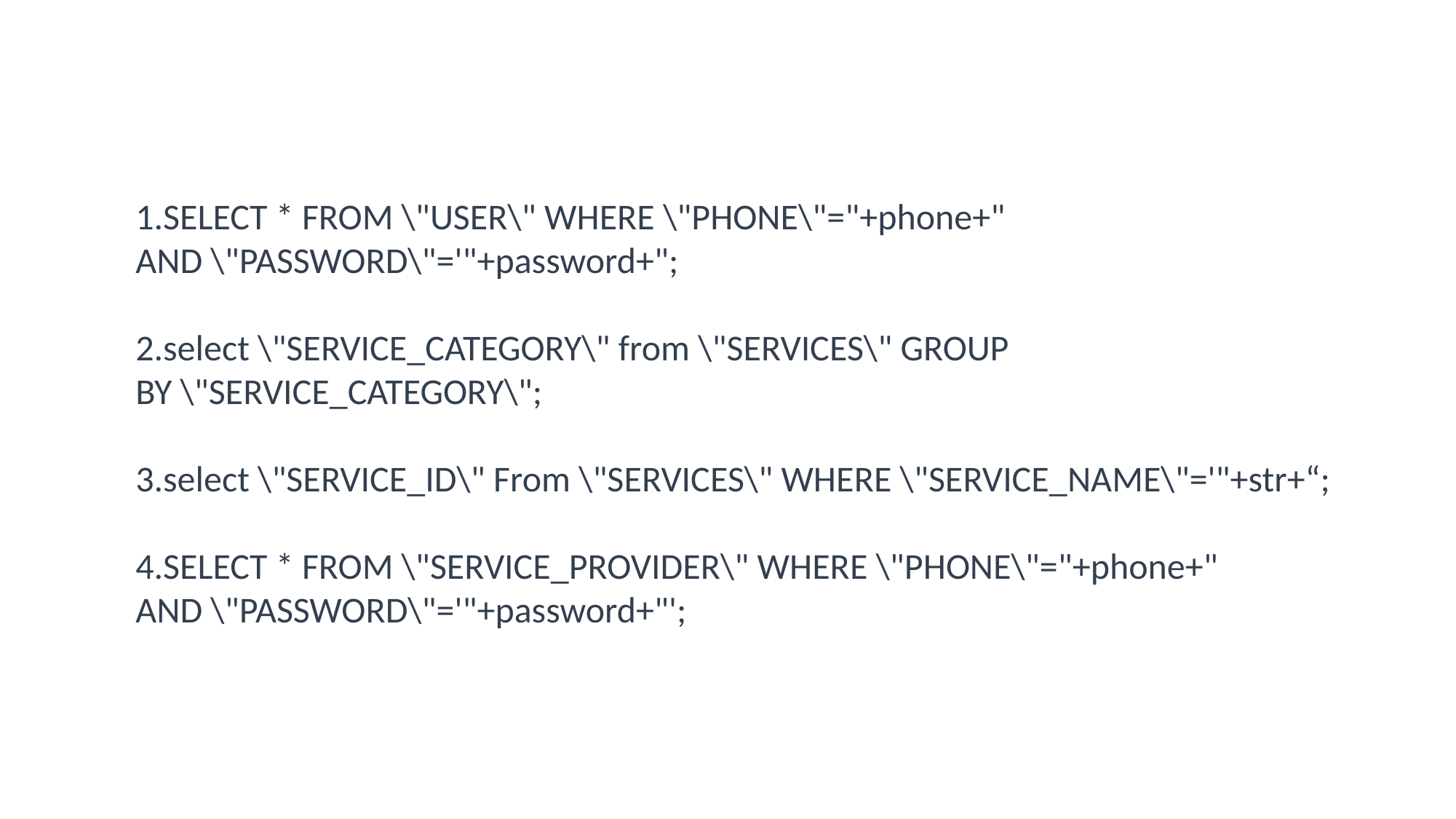

1.SELECT * FROM \"USER\" WHERE \"PHONE\"="+phone+" AND \"PASSWORD\"='"+password+";

2.select \"SERVICE_CATEGORY\" from \"SERVICES\" GROUP BY \"SERVICE_CATEGORY\";

3.select \"SERVICE_ID\" From \"SERVICES\" WHERE \"SERVICE_NAME\"='"+str+“;

4.SELECT * FROM \"SERVICE_PROVIDER\" WHERE \"PHONE\"="+phone+" AND \"PASSWORD\"='"+password+"';